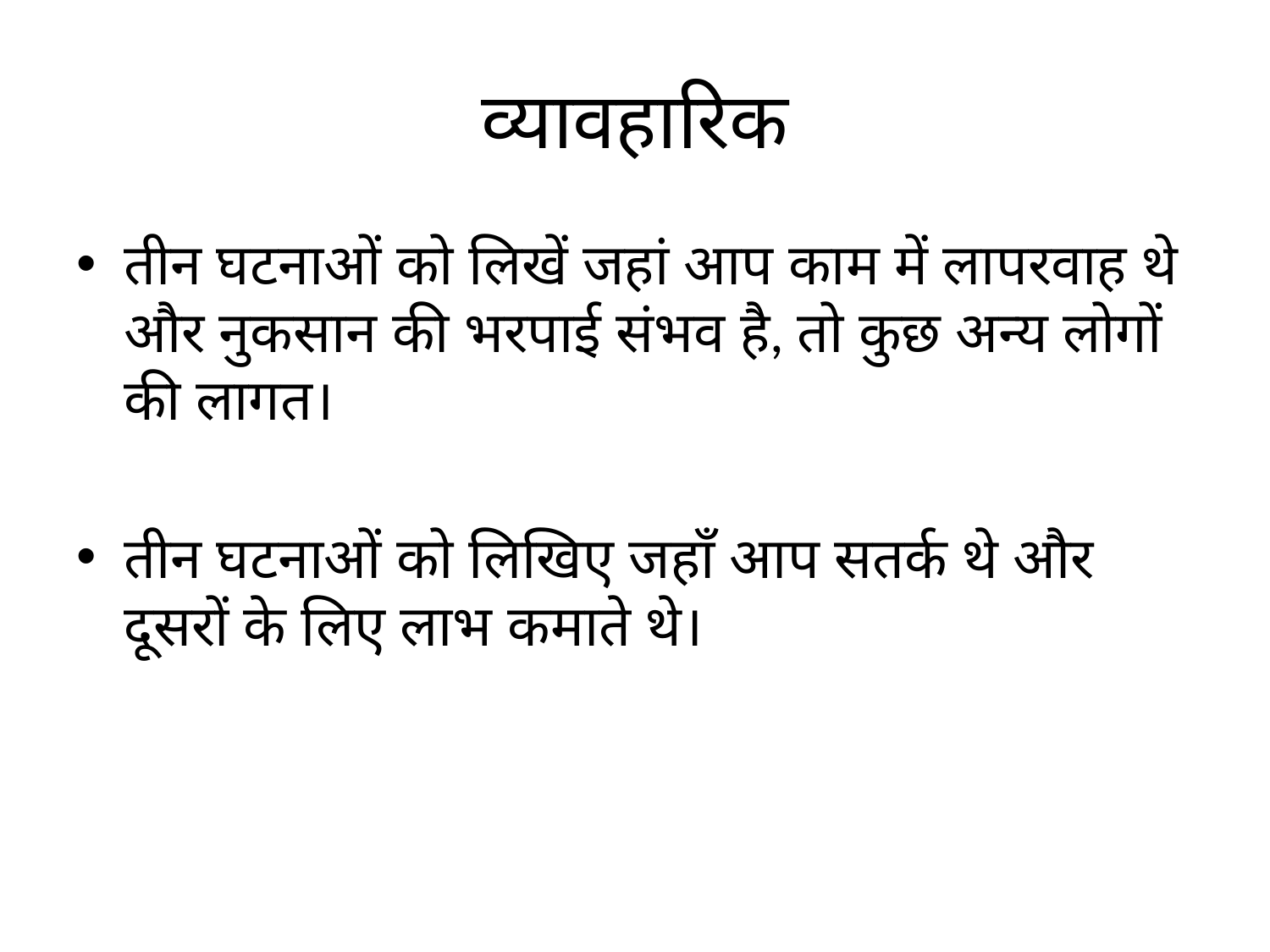

# व्यावहारिक
तीन घटनाओं को लिखें जहां आप काम में लापरवाह थे और नुकसान की भरपाई संभव है, तो कुछ अन्य लोगों की लागत।

तीन घटनाओं को लिखिए जहाँ आप सतर्क थे और दूसरों के लिए लाभ कमाते थे।